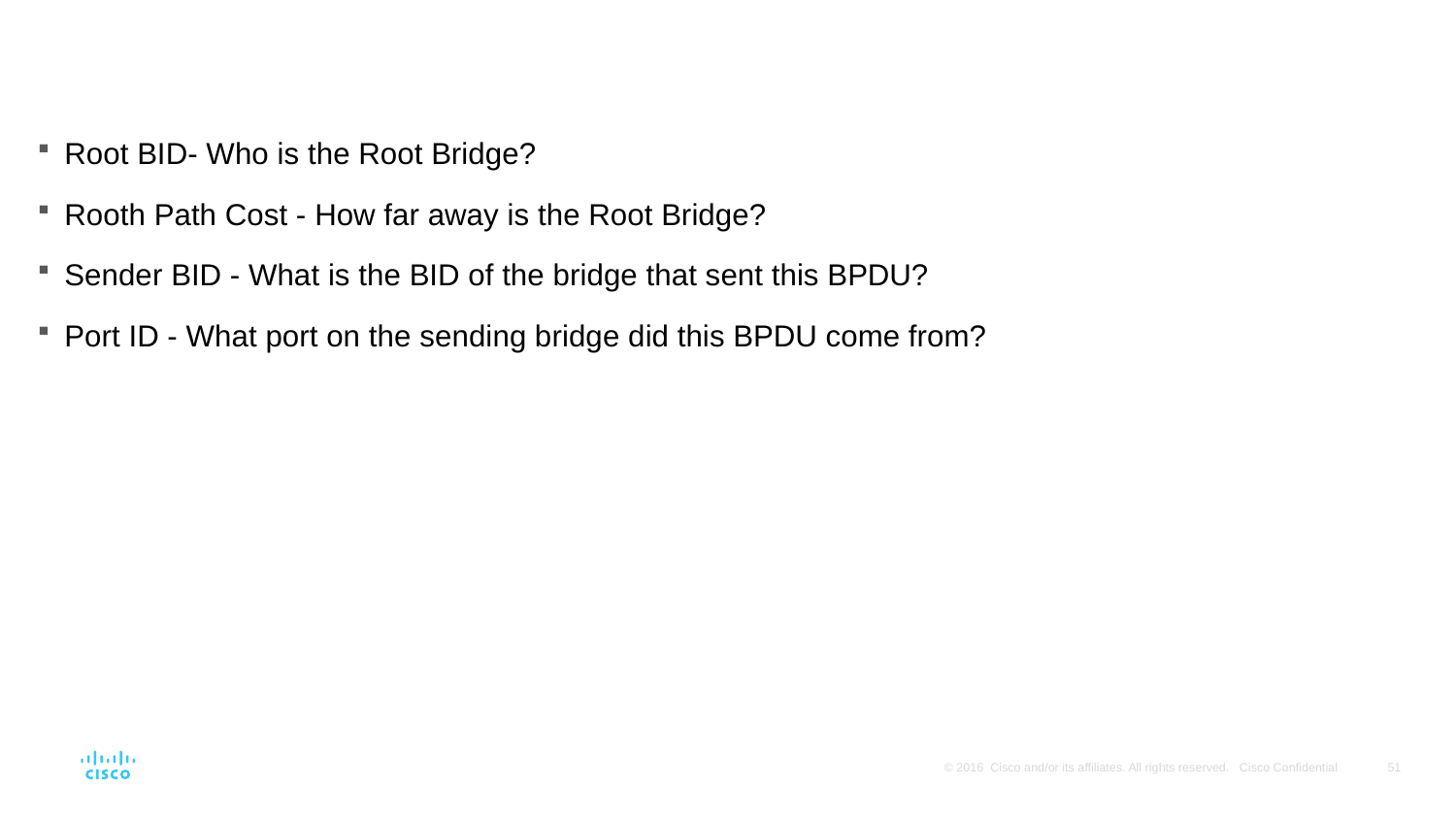

#
Root BID- Who is the Root Bridge?
Rooth Path Cost - How far away is the Root Bridge?
Sender BID - What is the BID of the bridge that sent this BPDU?
Port ID - What port on the sending bridge did this BPDU come from?